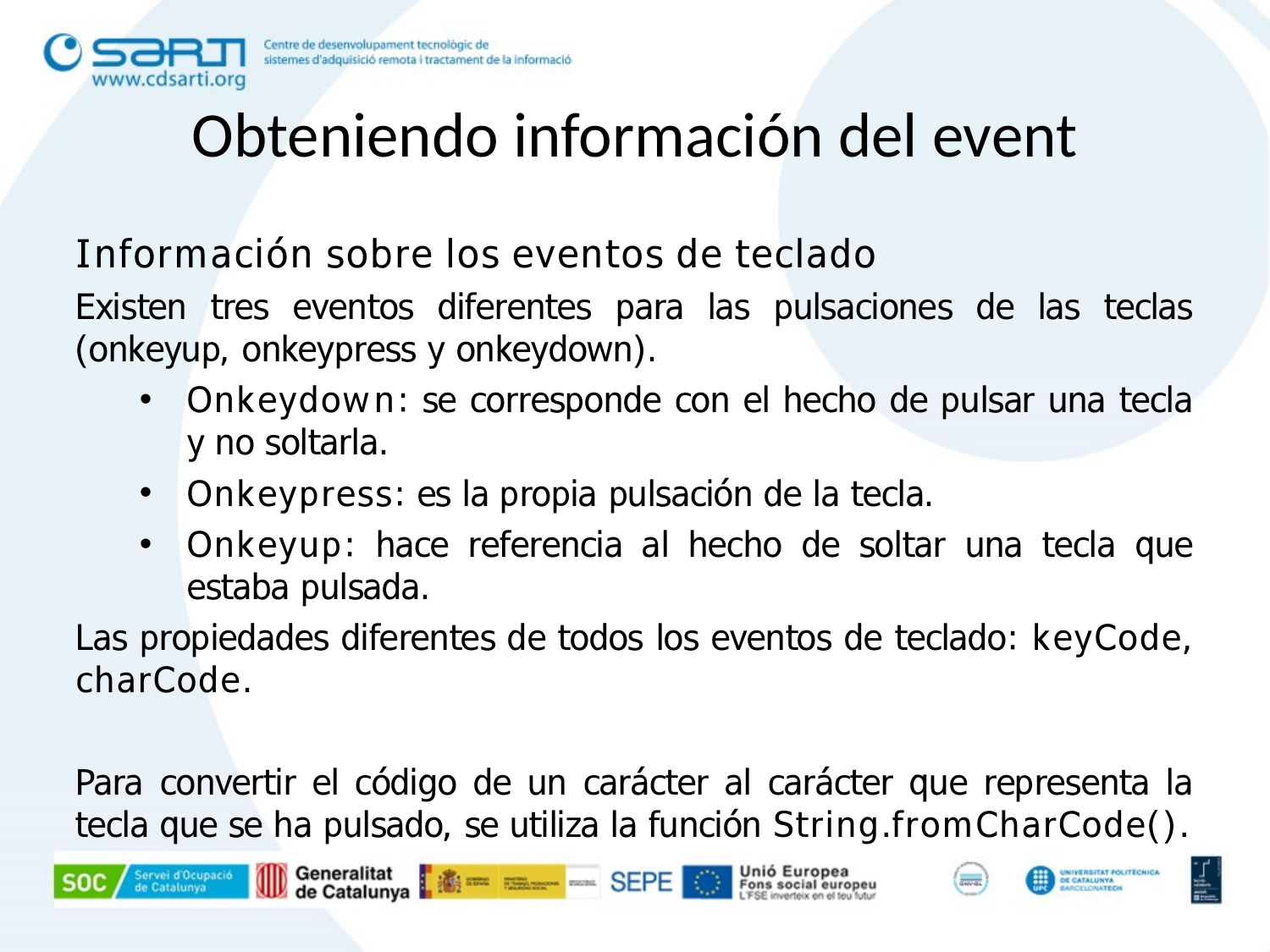

Obteniendo información del event
Información sobre los eventos de teclado
Existen tres eventos diferentes para las pulsaciones de las teclas (onkeyup, onkeypress y onkeydown).
Onkeydown: se corresponde con el hecho de pulsar una tecla y no soltarla.
Onkeypress: es la propia pulsación de la tecla.
Onkeyup: hace referencia al hecho de soltar una tecla que estaba pulsada.
Las propiedades diferentes de todos los eventos de teclado: keyCode, charCode.

Para convertir el código de un carácter al carácter que representa la tecla que se ha pulsado, se utiliza la función String.fromCharCode().